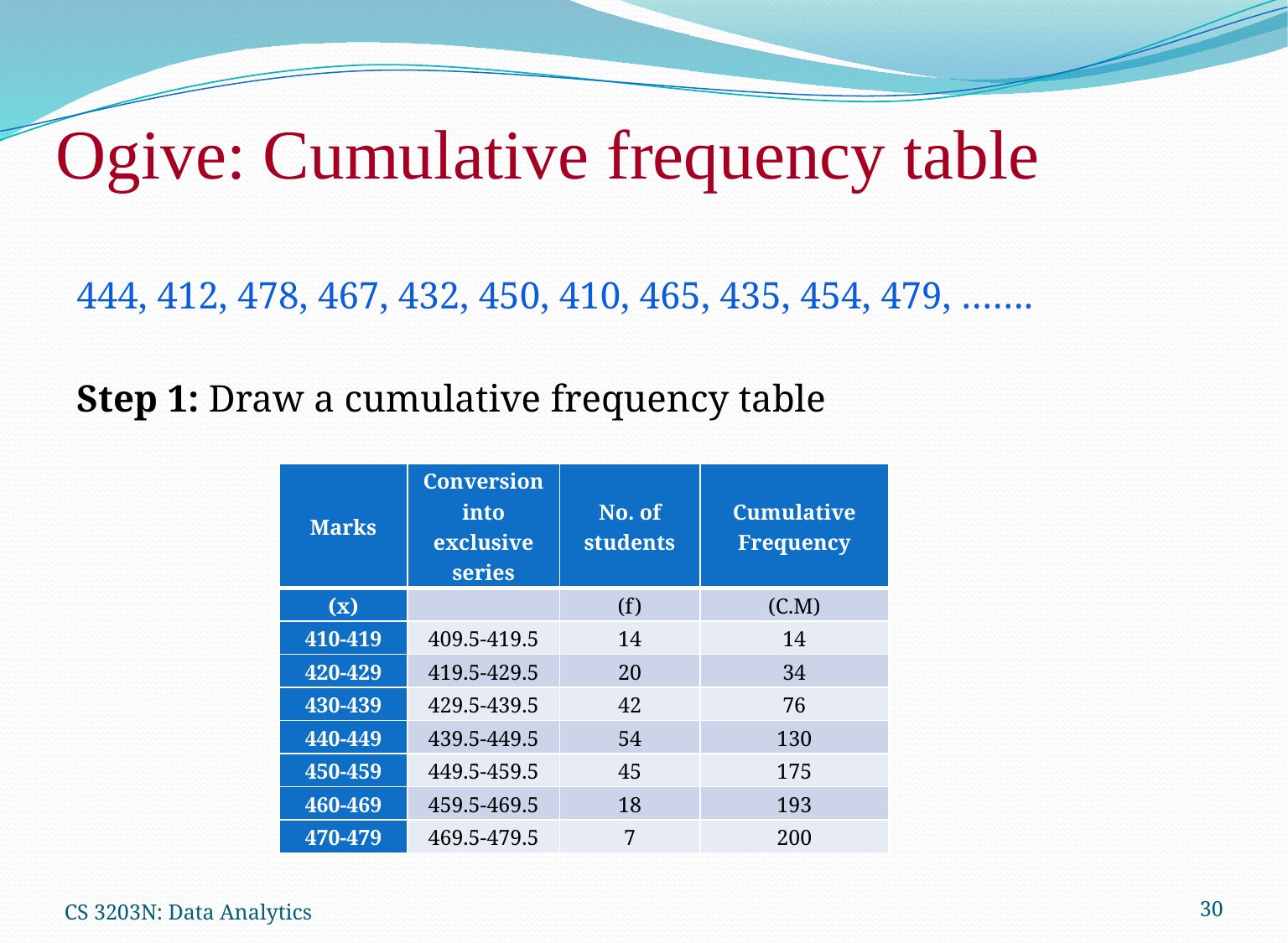

# Ogive: Cumulative frequency table
444, 412, 478, 467, 432, 450, 410, 465, 435, 454, 479, …….

Step 1: Draw a cumulative frequency table

| Marks | Conversion into exclusive series | No. of students | Cumulative Frequency |
| --- | --- | --- | --- |
| (x) |  | (f) | (C.M) |
| 410-419 | 409.5-419.5 | 14 | 14 |
| 420-429 | 419.5-429.5 | 20 | 34 |
| 430-439 | 429.5-439.5 | 42 | 76 |
| 440-449 | 439.5-449.5 | 54 | 130 |
| 450-459 | 449.5-459.5 | 45 | 175 |
| 460-469 | 459.5-469.5 | 18 | 193 |
| 470-479 | 469.5-479.5 | 7 | 200 |
CS 3203N: Data Analytics
30